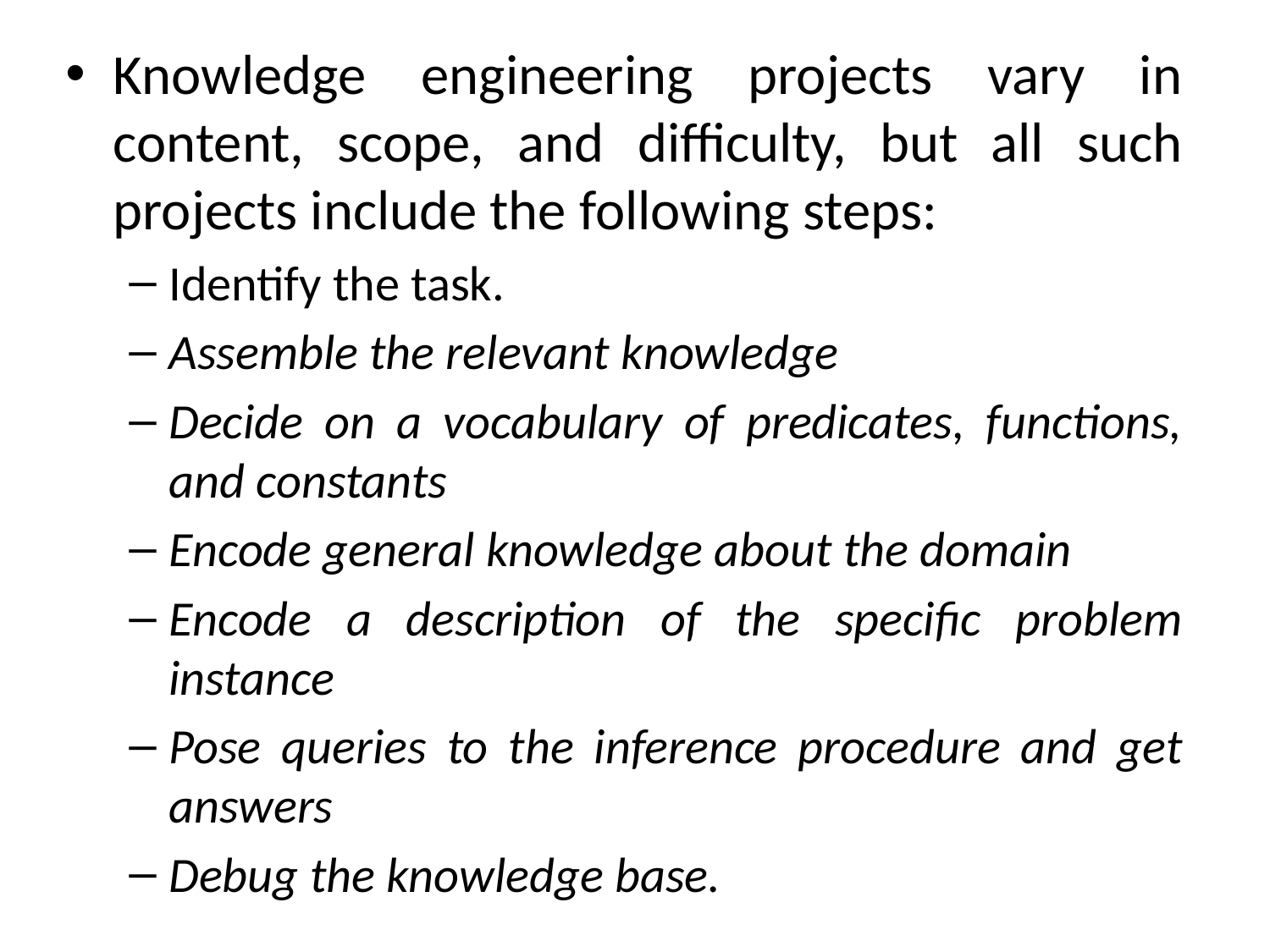

Knowledge engineering projects vary in content, scope, and difficulty, but all such
projects include the following steps:
Identify the task.
Assemble the relevant knowledge
Decide on a vocabulary of predicates, functions, and constants
Encode general knowledge about the domain
Encode a description of the specific problem instance
Pose queries to the inference procedure and get answers
Debug the knowledge base.